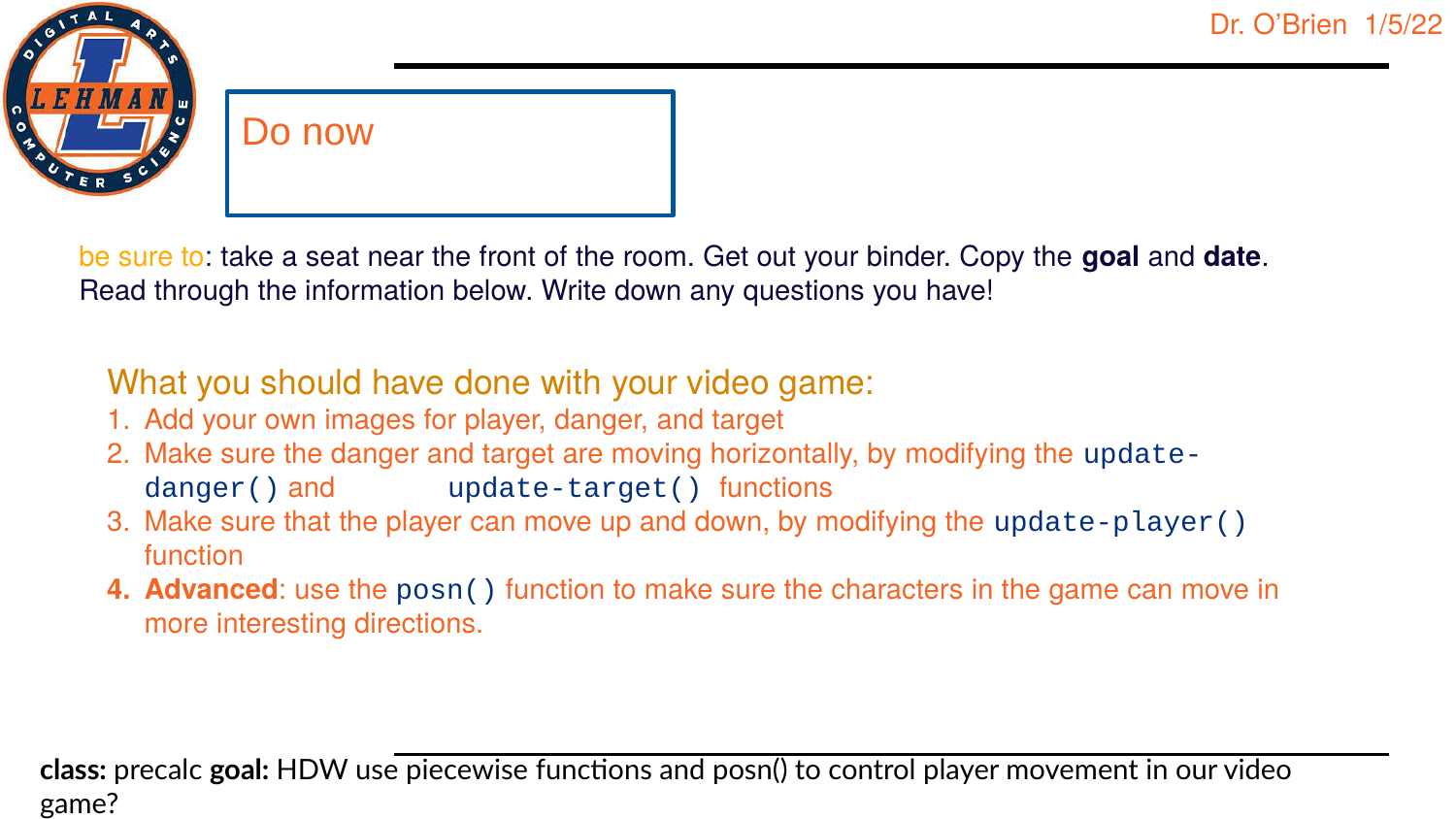

# Do now
be sure to: take a seat near the front of the room. Get out your binder. Copy the goal and date. Read through the information below. Write down any questions you have!

What you should have done with your video game:
Add your own images for player, danger, and target
Make sure the danger and target are moving horizontally, by modifying the update-danger() and              update-target() functions
Make sure that the player can move up and down, by modifying the update-player() function
Advanced: use the posn() function to make sure the characters in the game can move in more interesting directions.